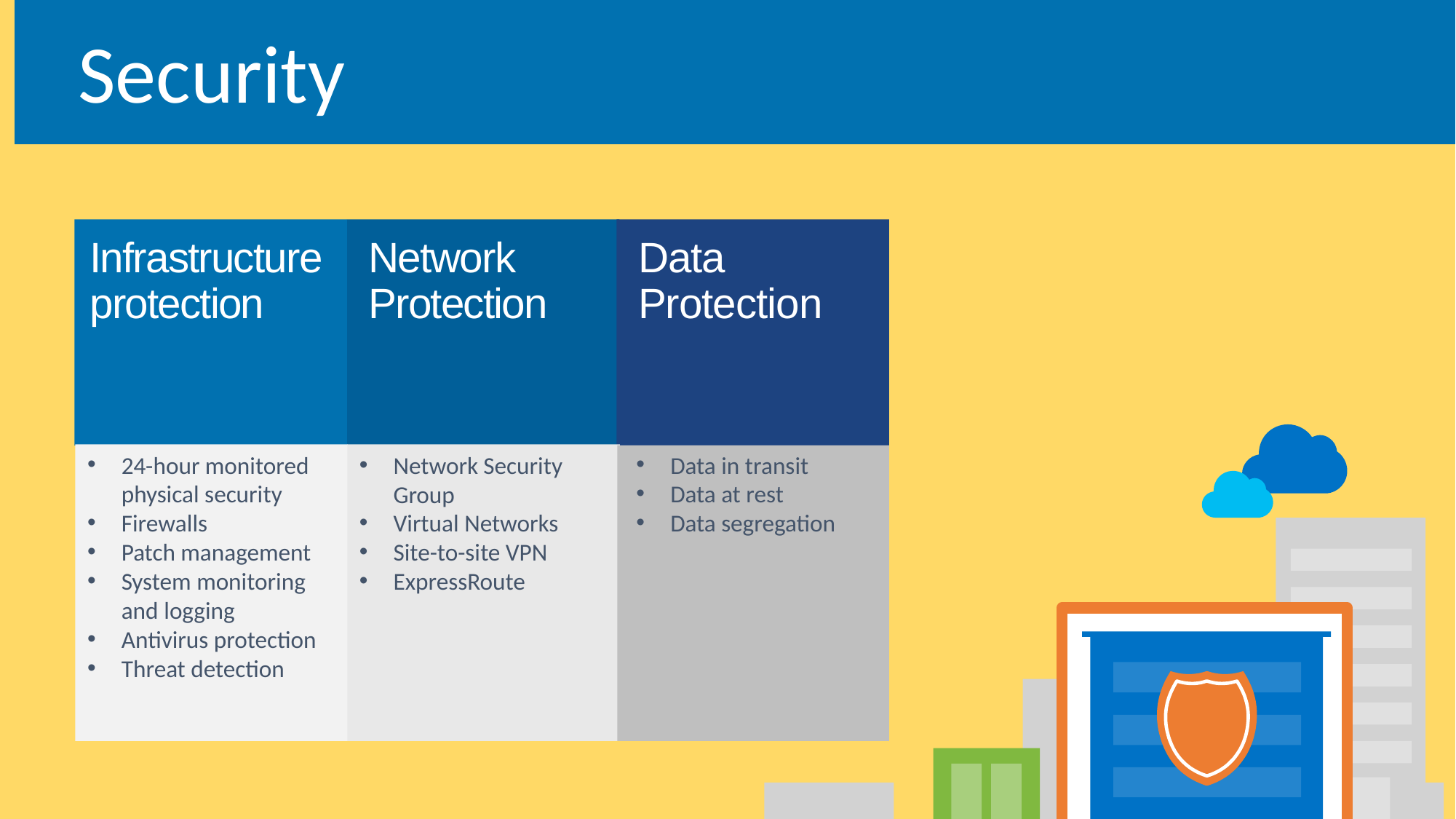

Security
Infrastructure
protection
Network Protection
Data Protection

24-hour monitored physical security
Firewalls
Patch management
System monitoring and logging
Antivirus protection
Threat detection

Network Security Group
Virtual Networks
Site-to-site VPN
ExpressRoute
Data in transit
Data at rest
Data segregation

59